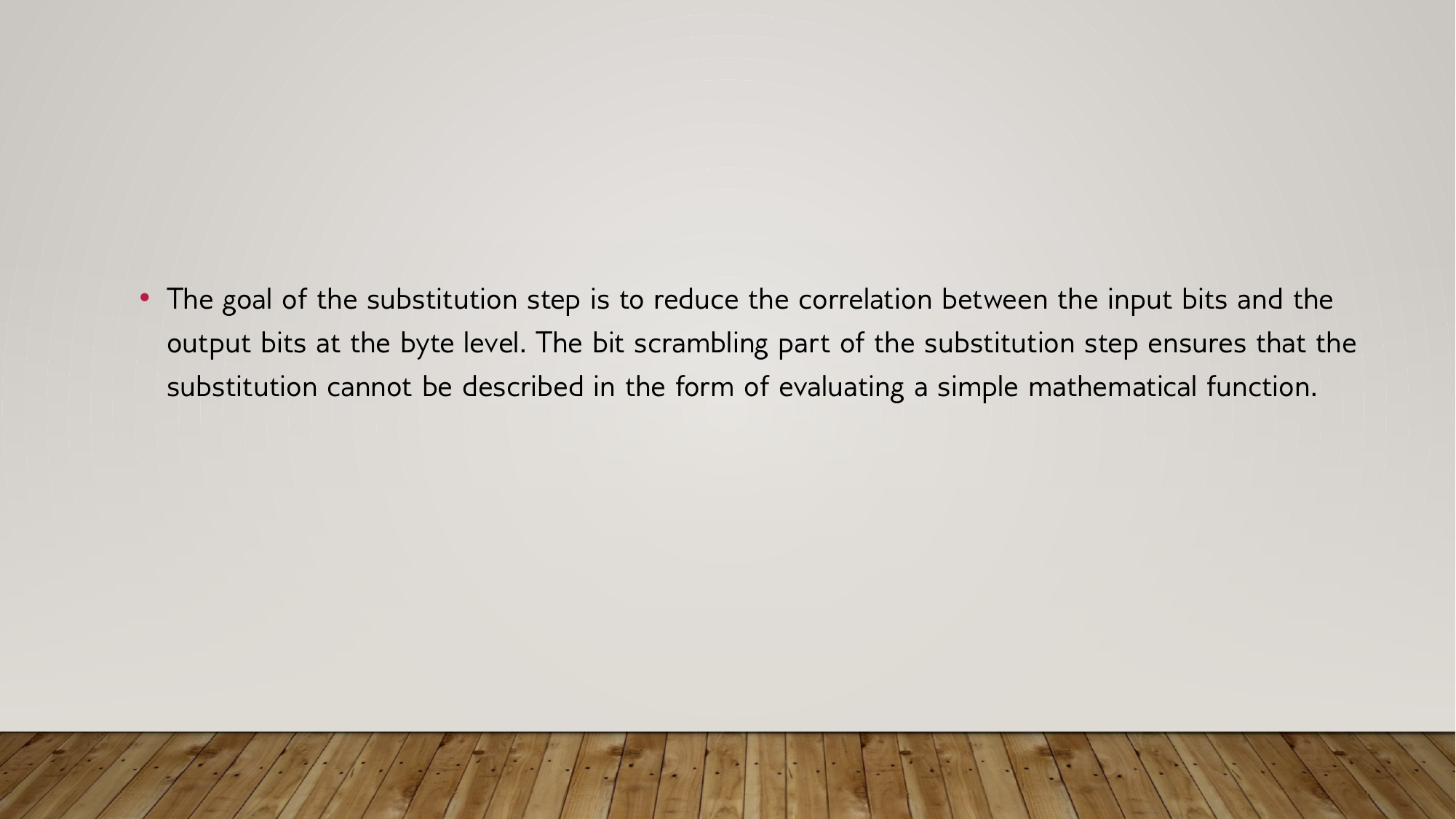

The goal of the substitution step is to reduce the correlation between the input bits and the output bits at the byte level. The bit scrambling part of the substitution step ensures that the substitution cannot be described in the form of evaluating a simple mathematical function.